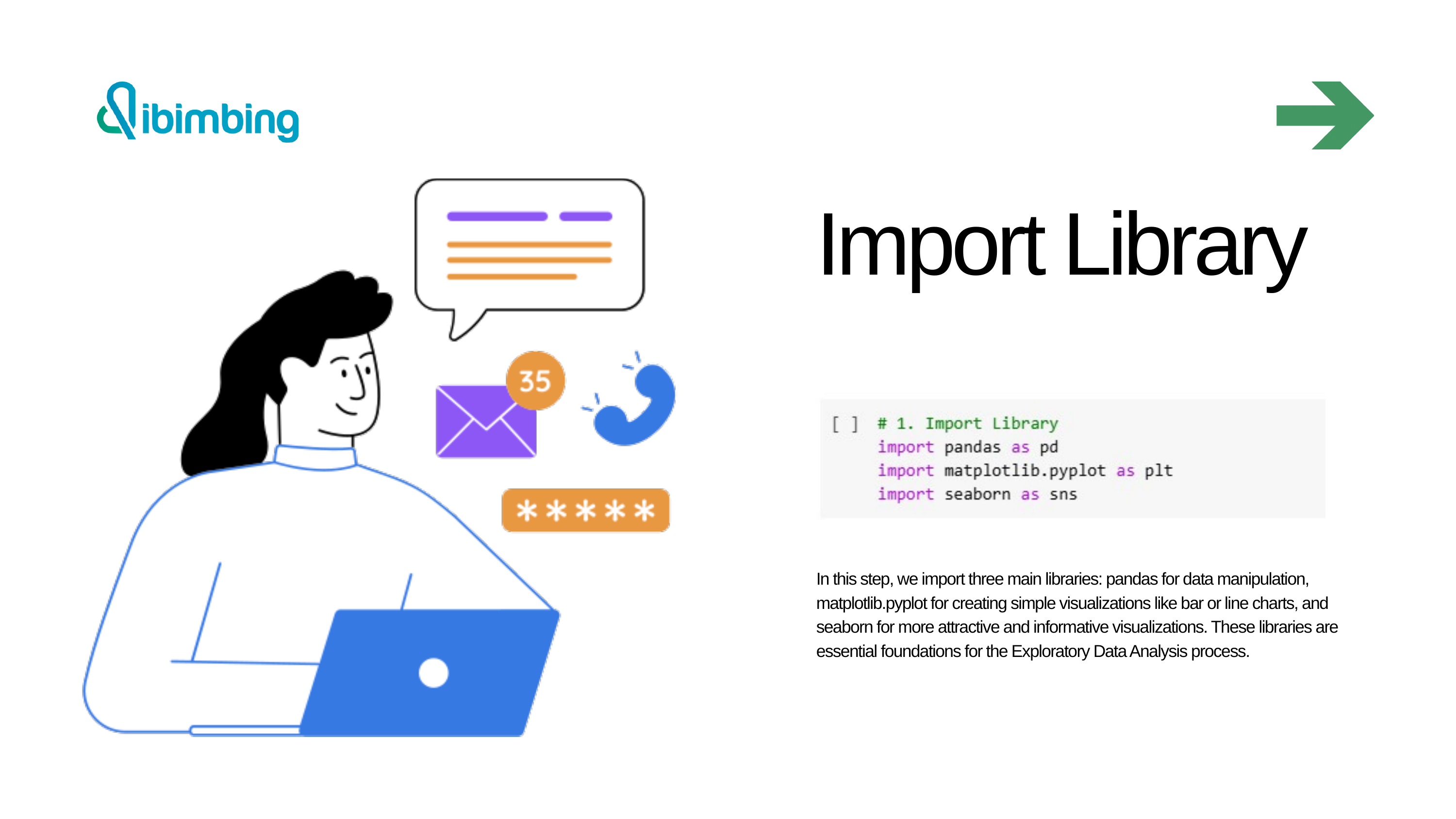

Import Library

In this step, we import three main libraries: pandas for data manipulation, matplotlib.pyplot for creating simple visualizations like bar or line charts, and seaborn for more attractive and informative visualizations. These libraries are essential foundations for the Exploratory Data Analysis process.